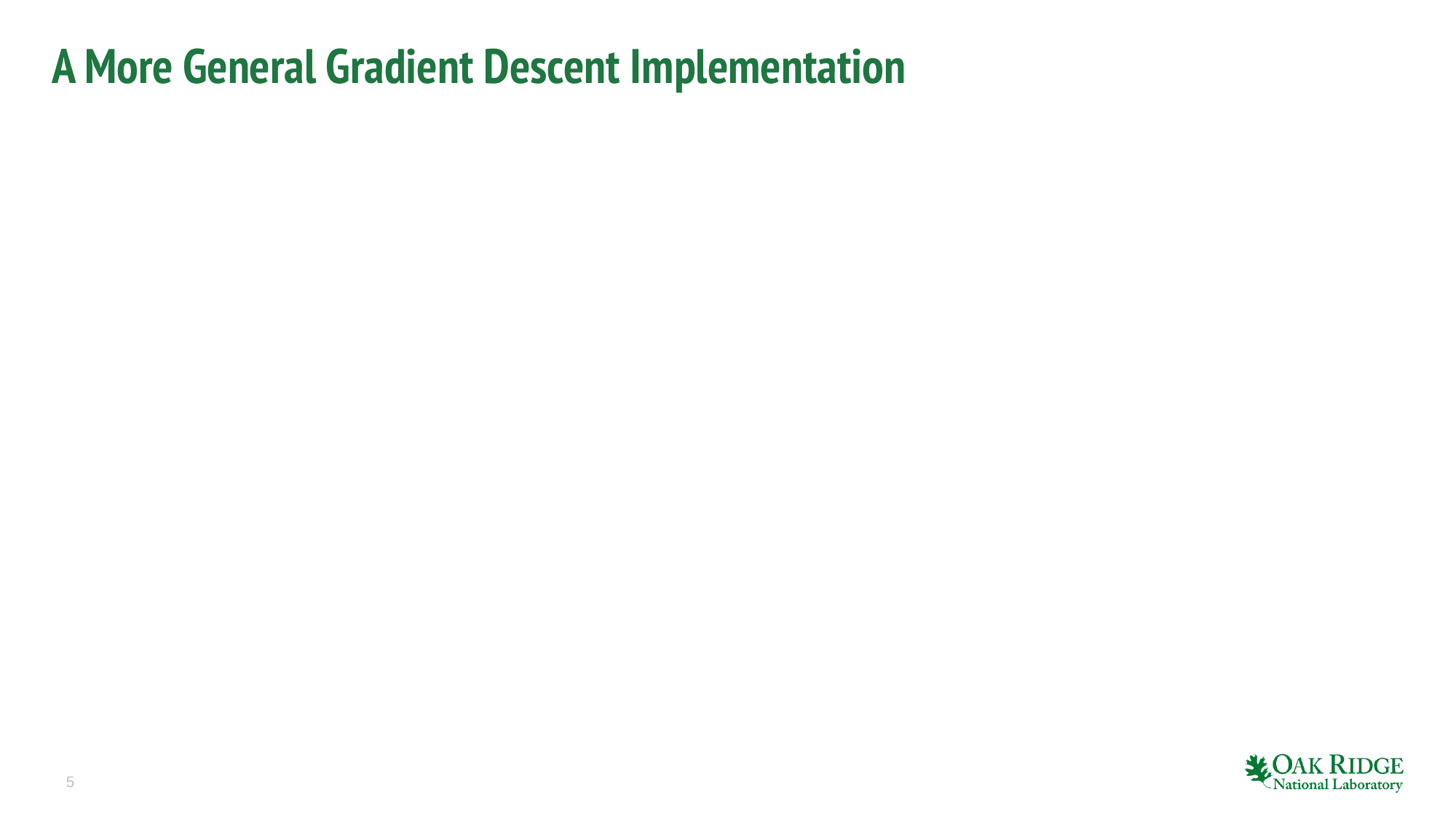

# A More General Gradient Descent Implementation